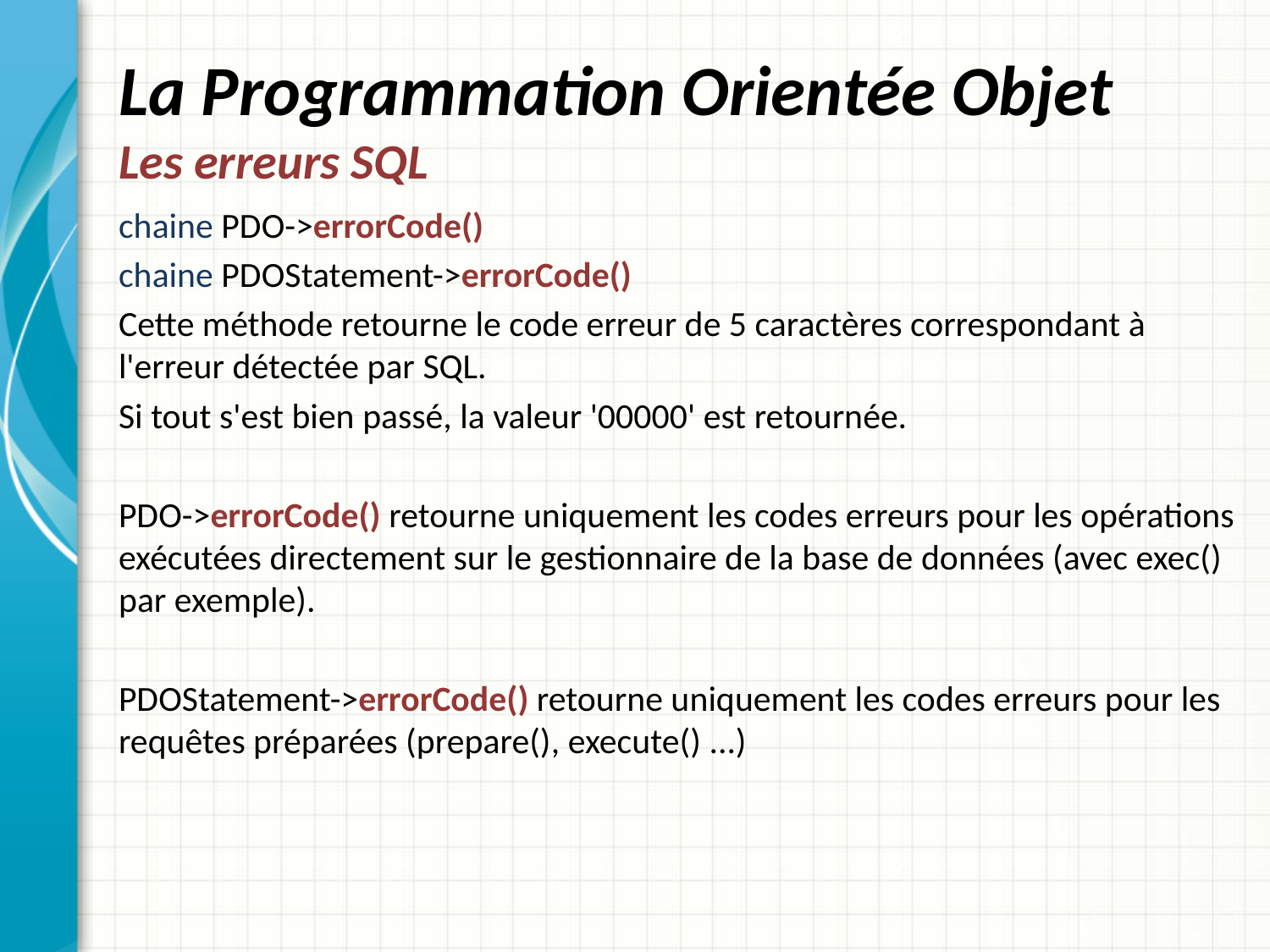

# La Programmation Orientée Objet Les erreurs SQL
chaine PDO->errorCode()
chaine PDOStatement->errorCode()
Cette méthode retourne le code erreur de 5 caractères correspondant à l'erreur détectée par SQL.
Si tout s'est bien passé, la valeur '00000' est retournée.

PDO->errorCode() retourne uniquement les codes erreurs pour les opérations exécutées directement sur le gestionnaire de la base de données (avec exec() par exemple).

PDOStatement->errorCode() retourne uniquement les codes erreurs pour les requêtes préparées (prepare(), execute() ...)